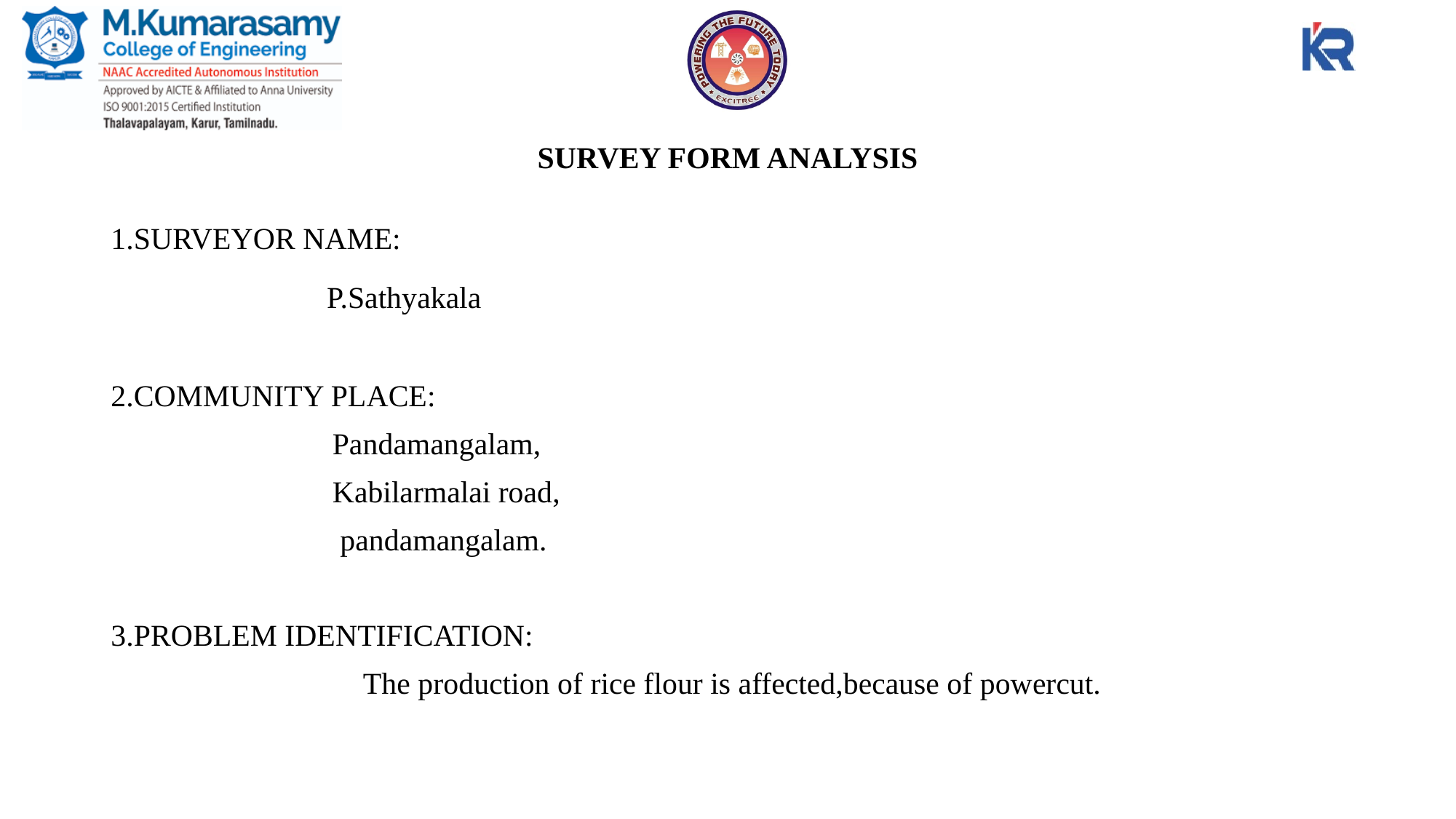

# SURVEY FORM ANALYSIS
1.SURVEYOR NAME:
                            P.Sathyakala

2.COMMUNITY PLACE:
                             Pandamangalam,
                             Kabilarmalai road,
                              pandamangalam.

3.PROBLEM IDENTIFICATION:
                                 The production of rice flour is affected,because of powercut.